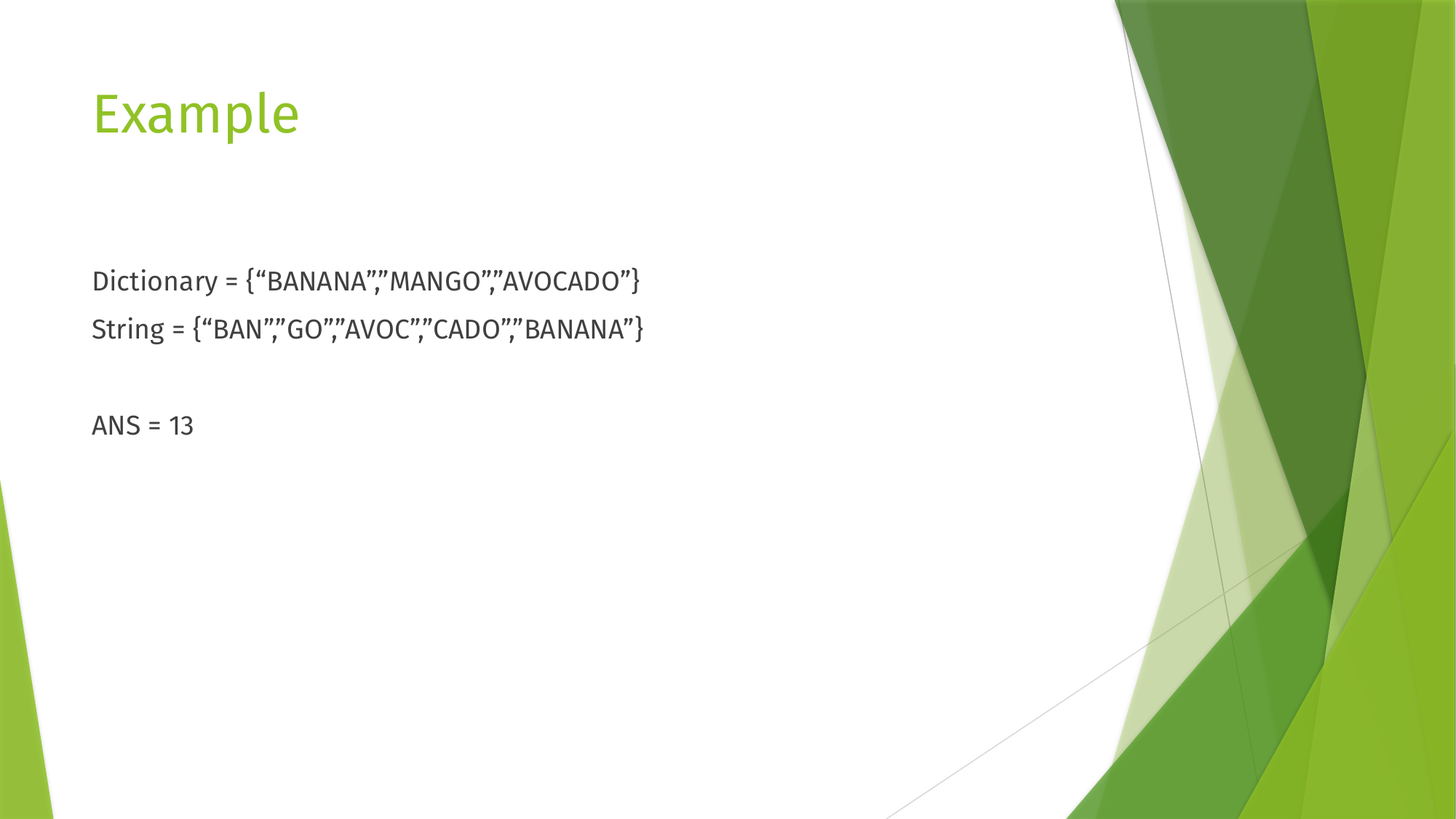

# Example
Dictionary = {“BANANA”,”MANGO”,”AVOCADO”}
String = {“BAN”,”GO”,”AVOC”,”CADO”,”BANANA”}

ANS = 13